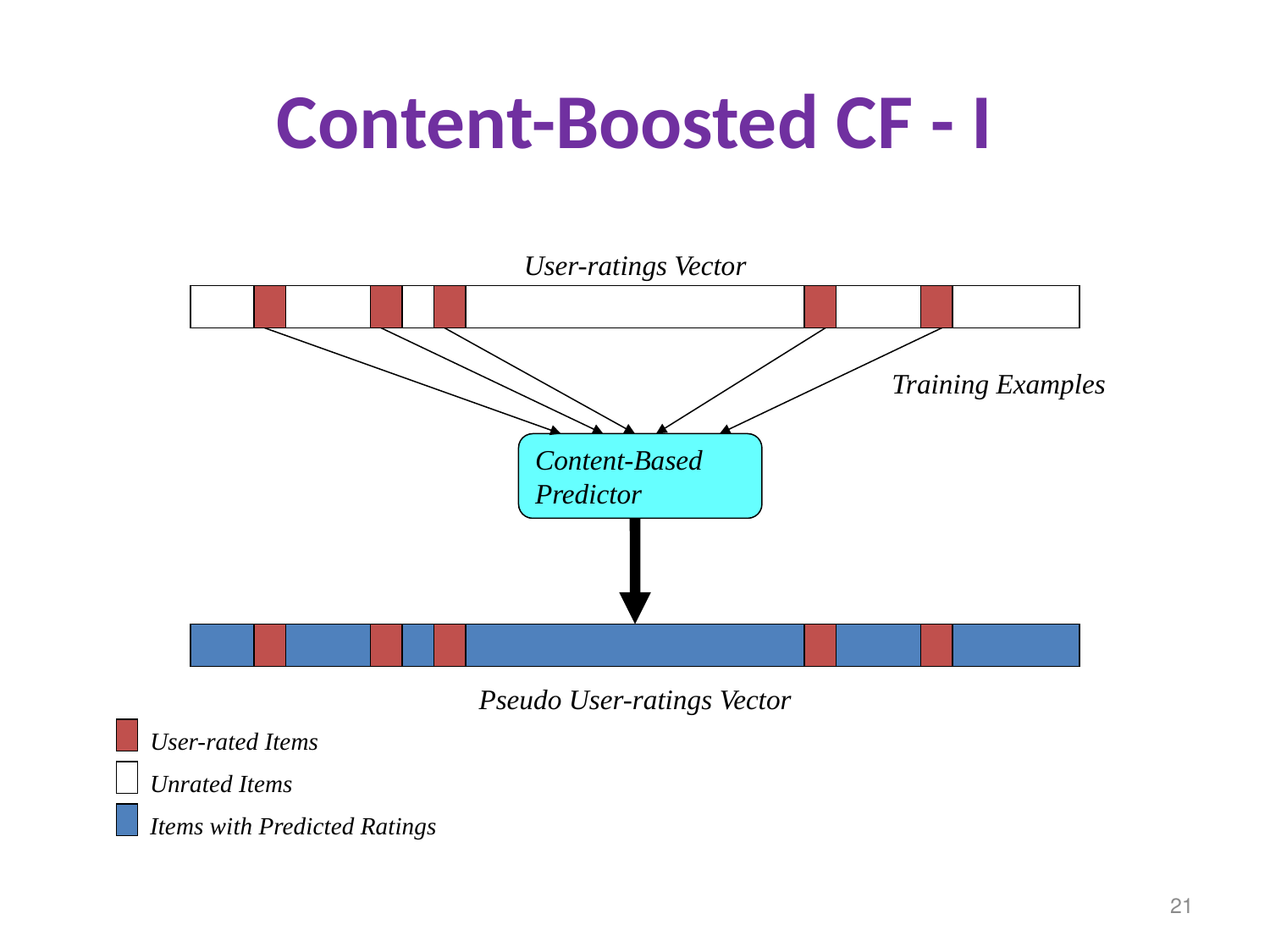

# Content-Boosted CF - I
User-ratings Vector

User-rated Items

Unrated Items

Training Examples
Content-Based
Predictor

Pseudo User-ratings Vector

Items with Predicted Ratings
21